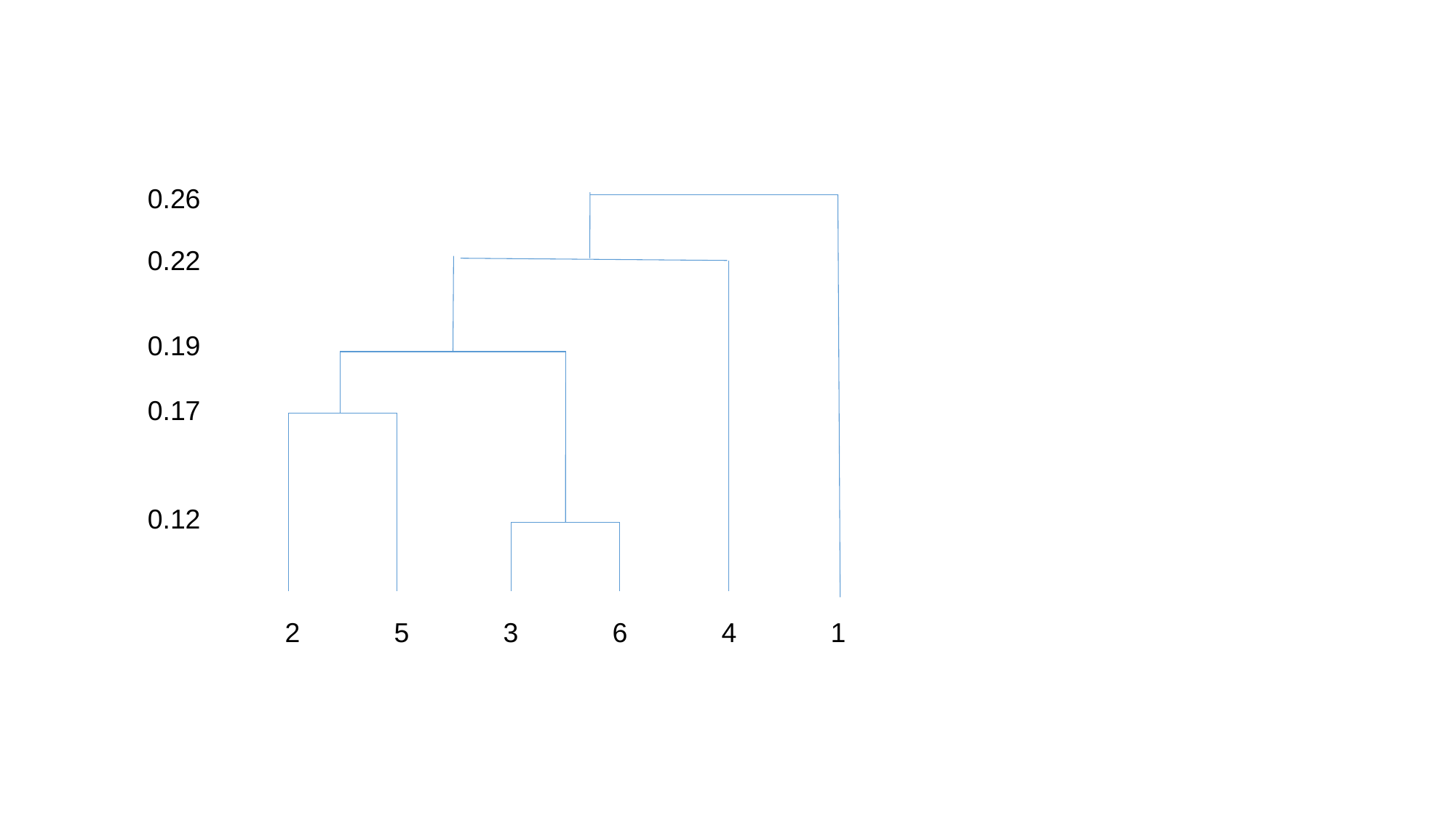

0.26
0.22

0.19
0.17

0.12

2 	5	3	6	4	1